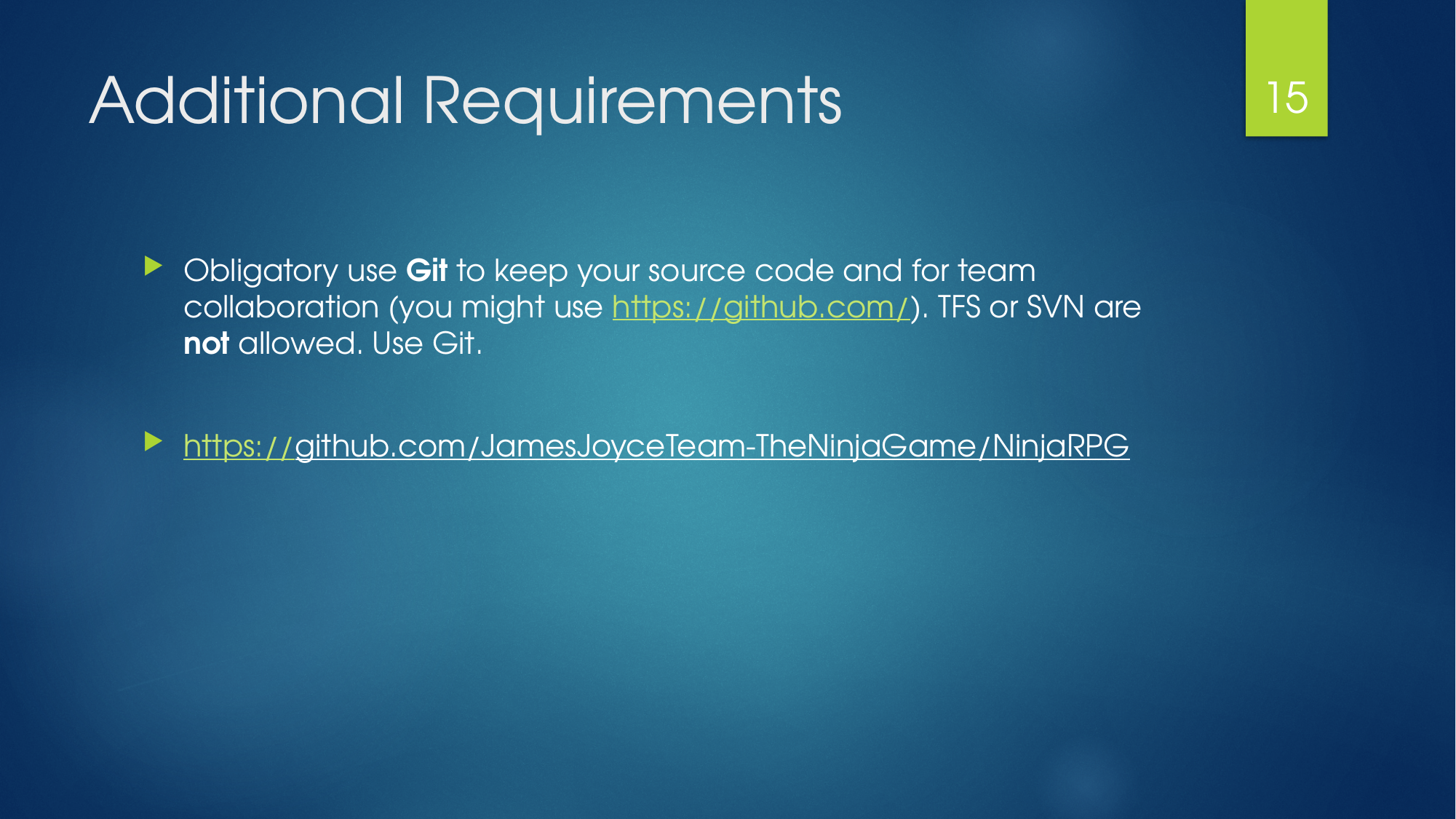

15
# Additional Requirements
Obligatory use Git to keep your source code and for team collaboration (you might use https://github.com/). TFS or SVN are not allowed. Use Git.

https://github.com/JamesJoyceTeam-TheNinjaGame/NinjaRPG